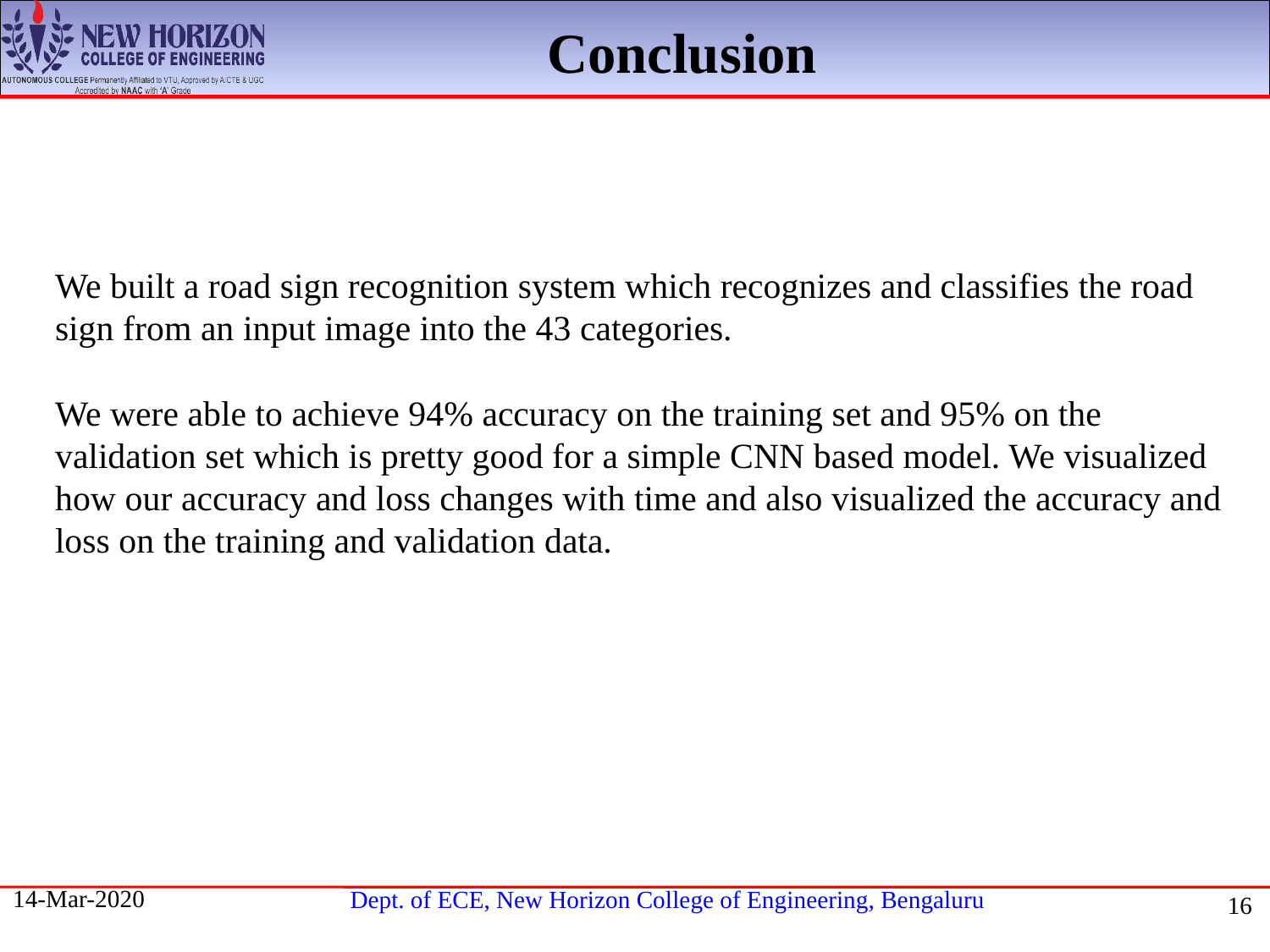

Conclusion
# We built a road sign recognition system which recognizes and classifies the road sign from an input image into the 43 categories. We were able to achieve 94% accuracy on the training set and 95% on the validation set which is pretty good for a simple CNN based model. We visualized how our accuracy and loss changes with time and also visualized the accuracy and loss on the training and validation data.
14-Mar-2020

16